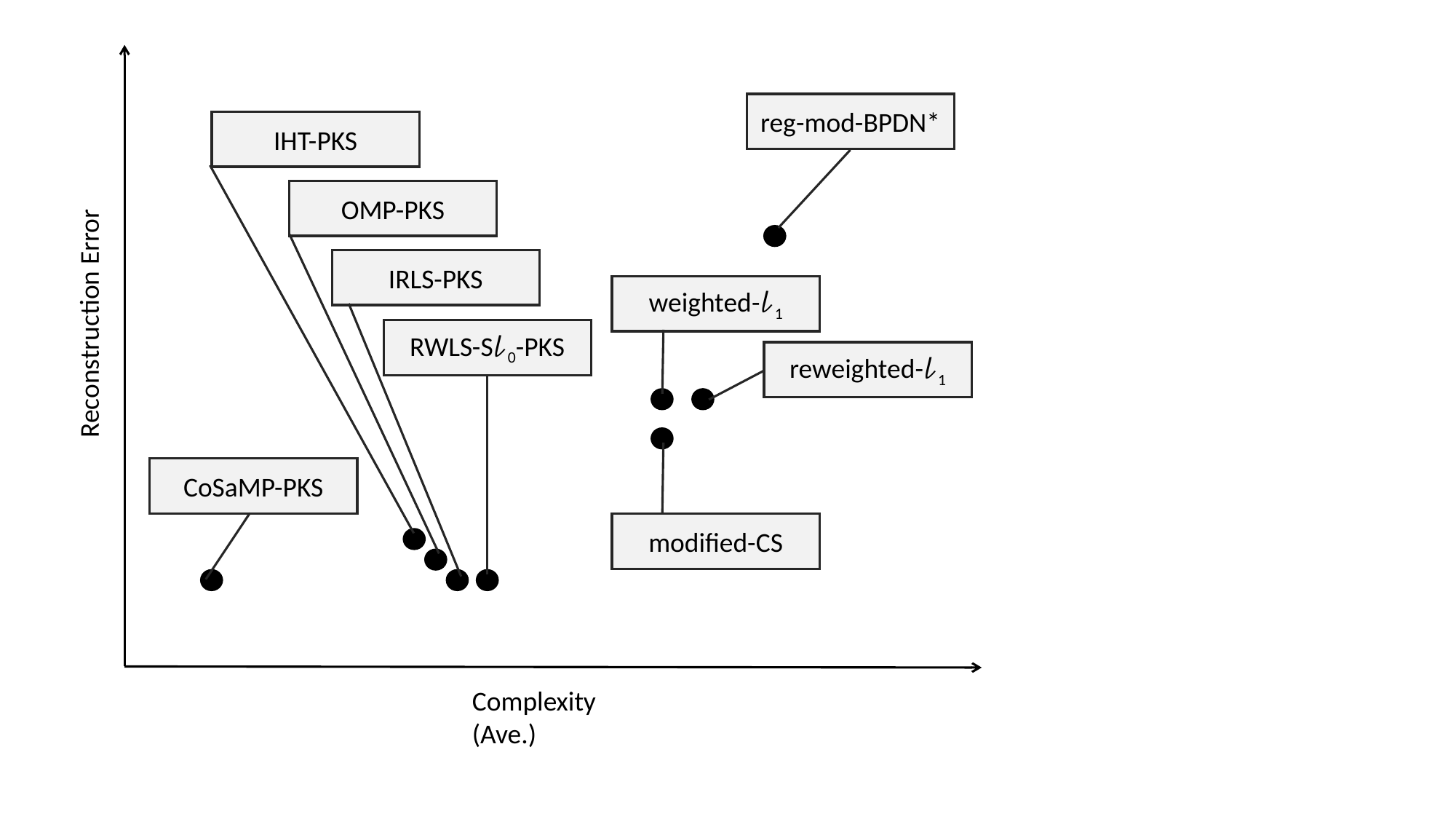

reg-mod-BPDN*
IHT-PKS
OMP-PKS

IRLS-PKS
weighted-𝓁1
Reconstruction Error
RWLS-S𝓁0-PKS
reweighted-𝓁1

CoSaMP-PKS
modified-CS

Complexity (Ave.)